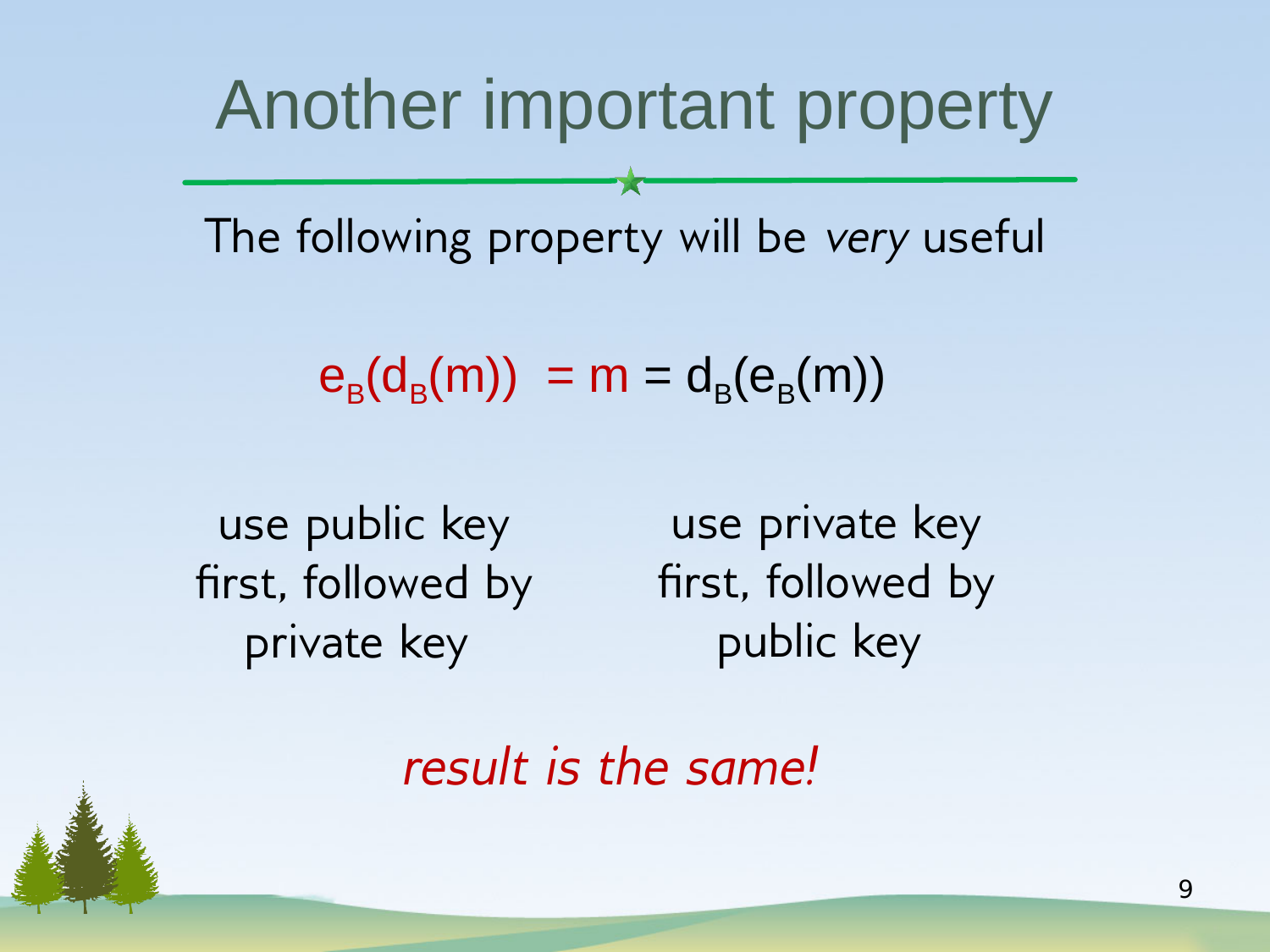

# Another important property
The following property will be very useful
eB(dB(m))  = m = dB(eB(m))
use private key first, followed by public key
use public key first, followed by private key
result is the same!
9